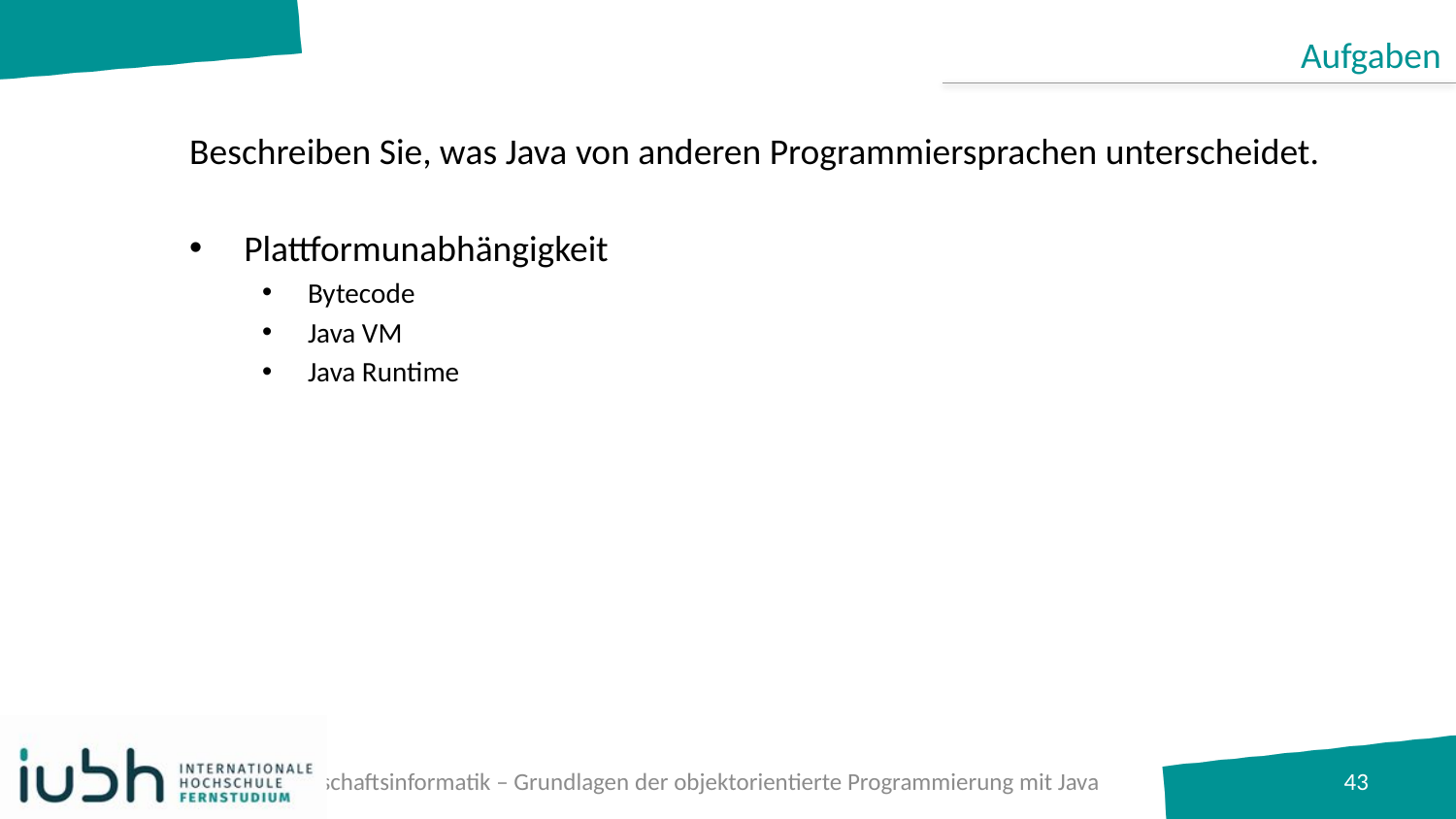

Aufgaben
# Beschreiben Sie, was Java von anderen Programmiersprachen unterscheidet.
Plattformunabhängigkeit
Bytecode
Java VM
Java Runtime

B.A. Wirtschaftsinformatik – Grundlagen der objektorientierte Programmierung mit Java
43